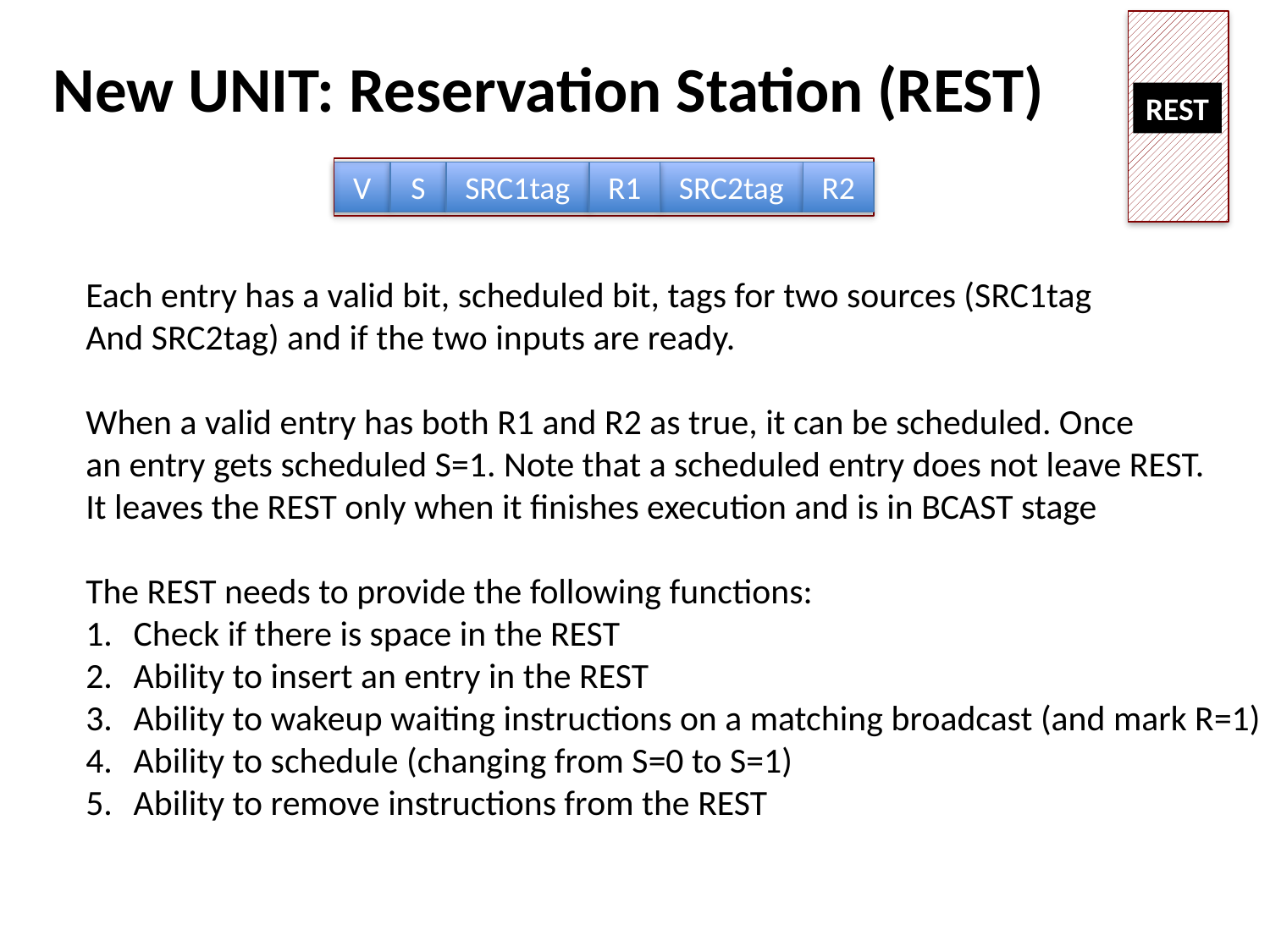

New UNIT: Reservation Station (REST)
REST

V
S
SRC1tag
R1
SRC2tag
R2
Each entry has a valid bit, scheduled bit, tags for two sources (SRC1tag
And SRC2tag) and if the two inputs are ready.

When a valid entry has both R1 and R2 as true, it can be scheduled. Once
an entry gets scheduled S=1. Note that a scheduled entry does not leave REST.
It leaves the REST only when it finishes execution and is in BCAST stage

The REST needs to provide the following functions:
Check if there is space in the REST
Ability to insert an entry in the REST
Ability to wakeup waiting instructions on a matching broadcast (and mark R=1)
Ability to schedule (changing from S=0 to S=1)
Ability to remove instructions from the REST